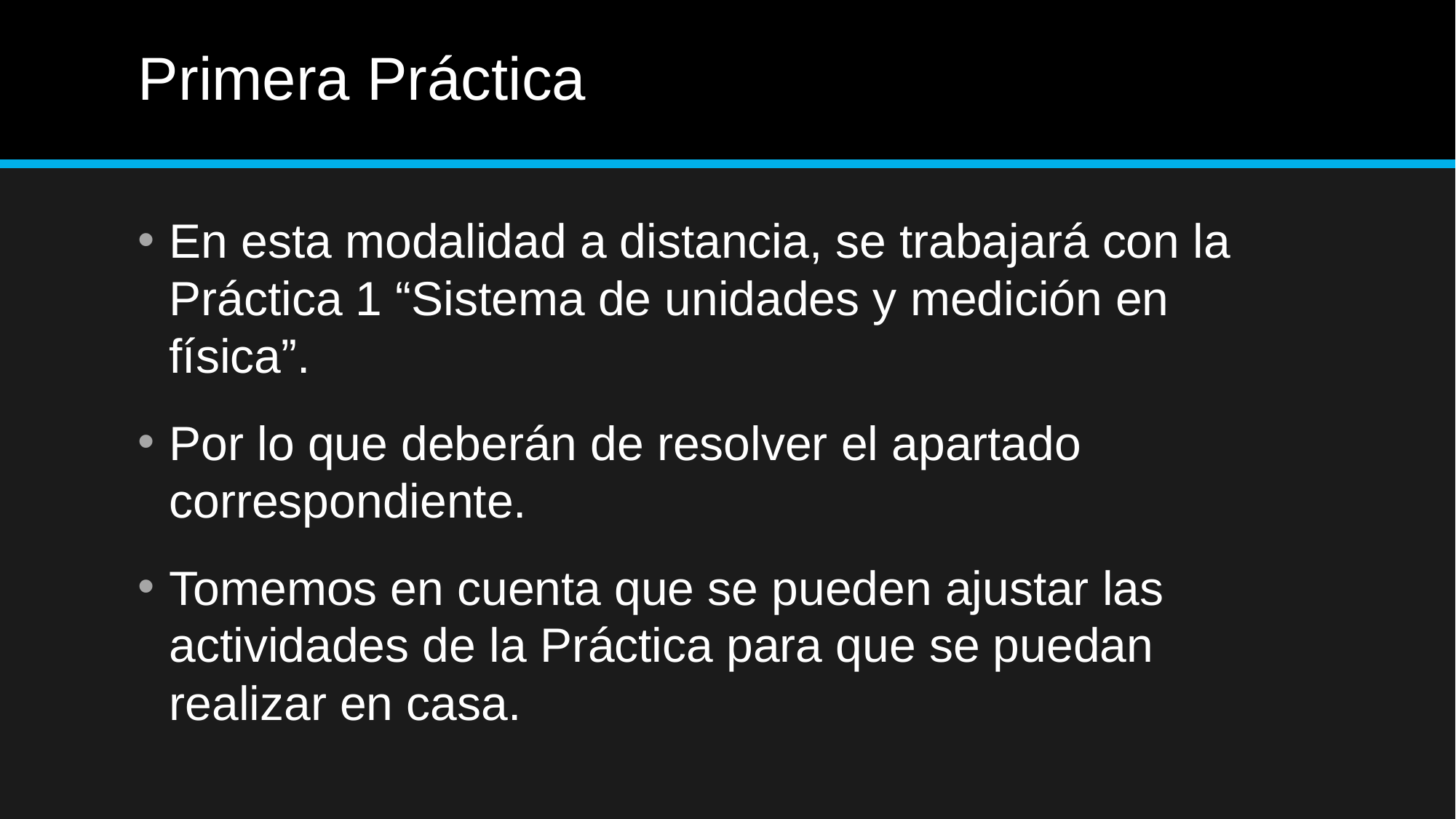

# Primera Práctica
En esta modalidad a distancia, se trabajará con la Práctica 1 “Sistema de unidades y medición en física”.
Por lo que deberán de resolver el apartado correspondiente.
Tomemos en cuenta que se pueden ajustar las actividades de la Práctica para que se puedan realizar en casa.